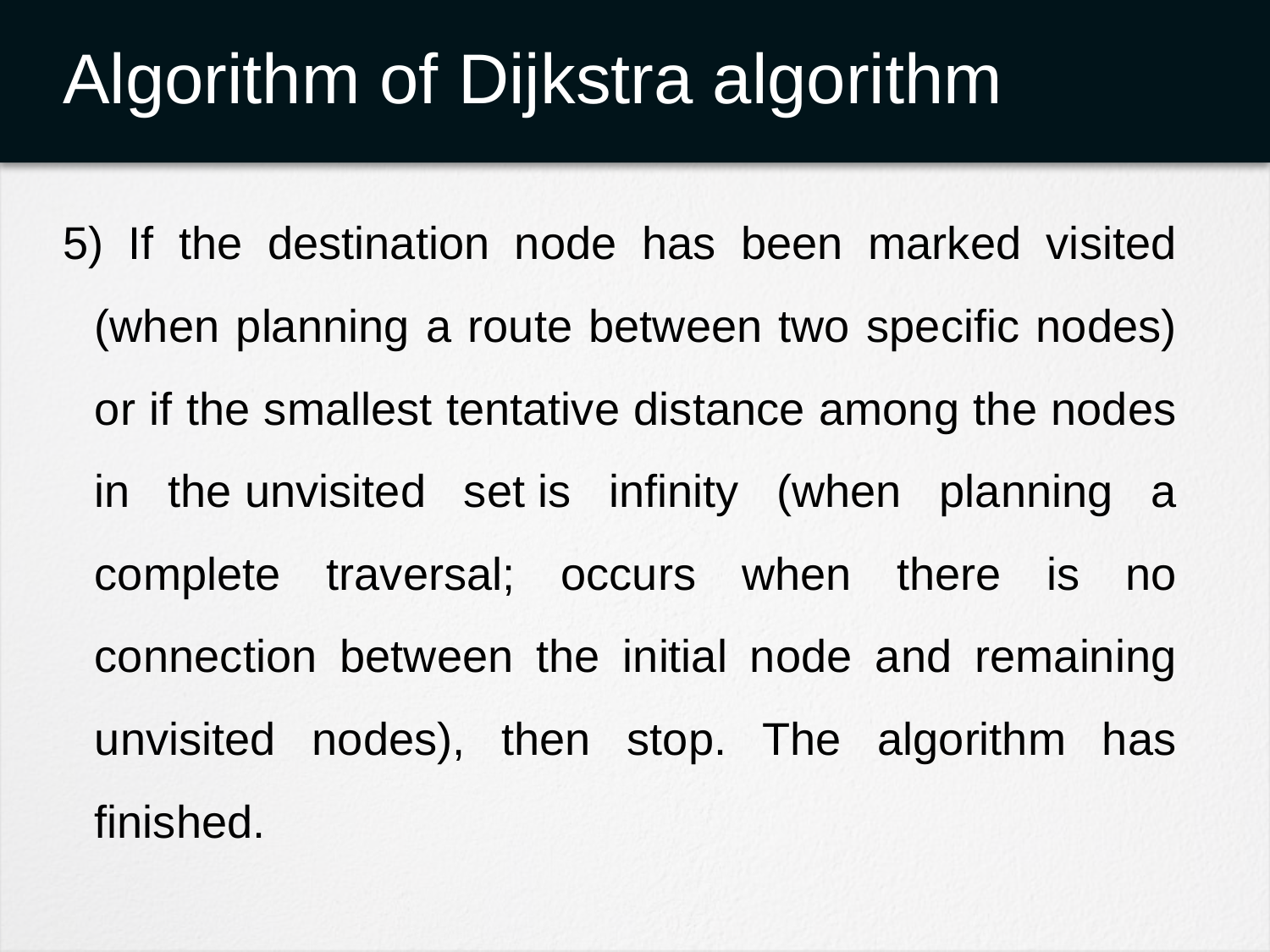

# Algorithm of Dijkstra algorithm
5) If the destination node has been marked visited (when planning a route between two specific nodes) or if the smallest tentative distance among the nodes in the unvisited set is infinity (when planning a complete traversal; occurs when there is no connection between the initial node and remaining unvisited nodes), then stop. The algorithm has finished.